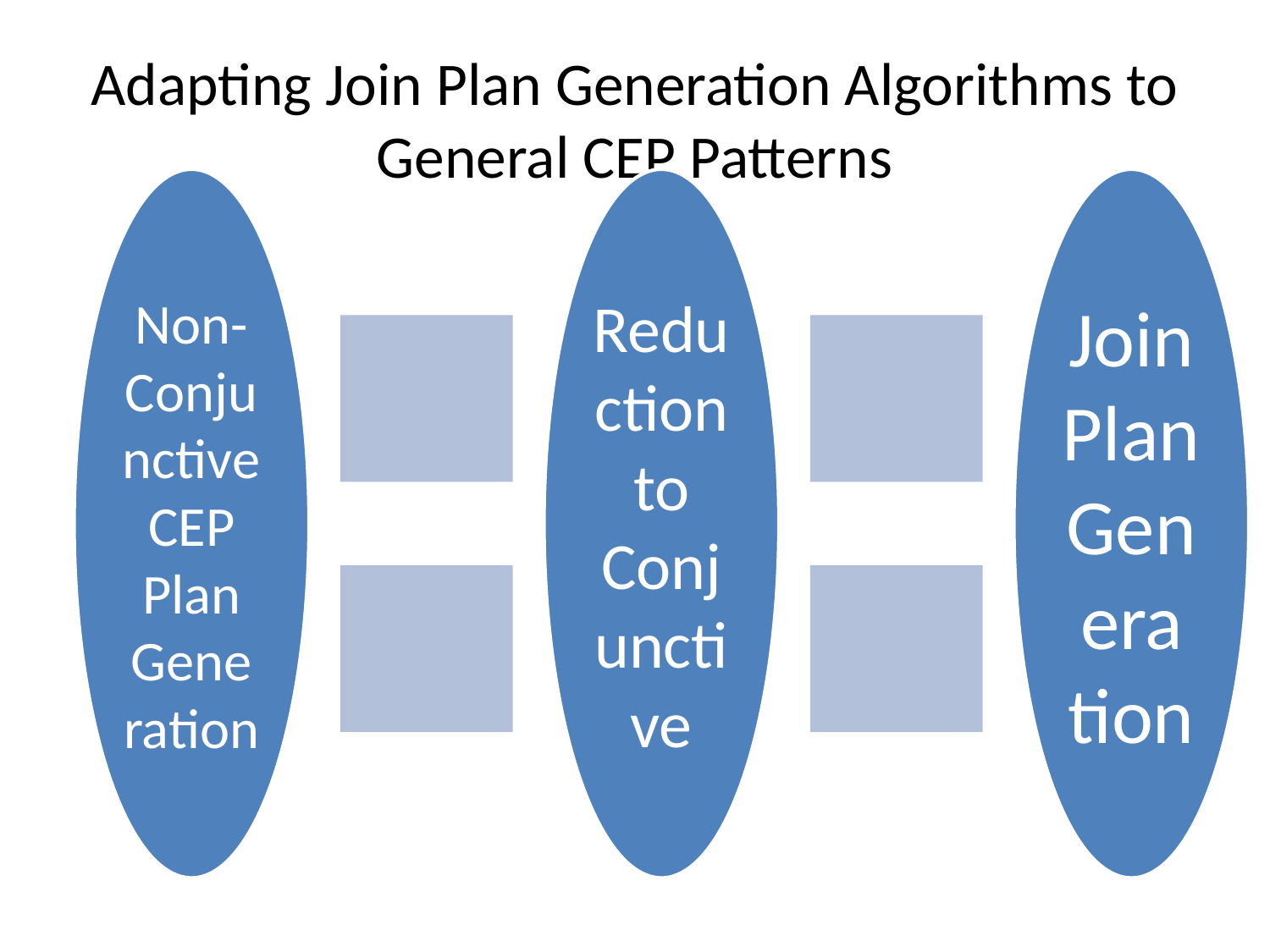

# Adapting Join Plan Generation Algorithms to General CEP Patterns
Non-Conjunctive CEP Plan Generation
Join Plan Generation
Reduction to Conjunctive